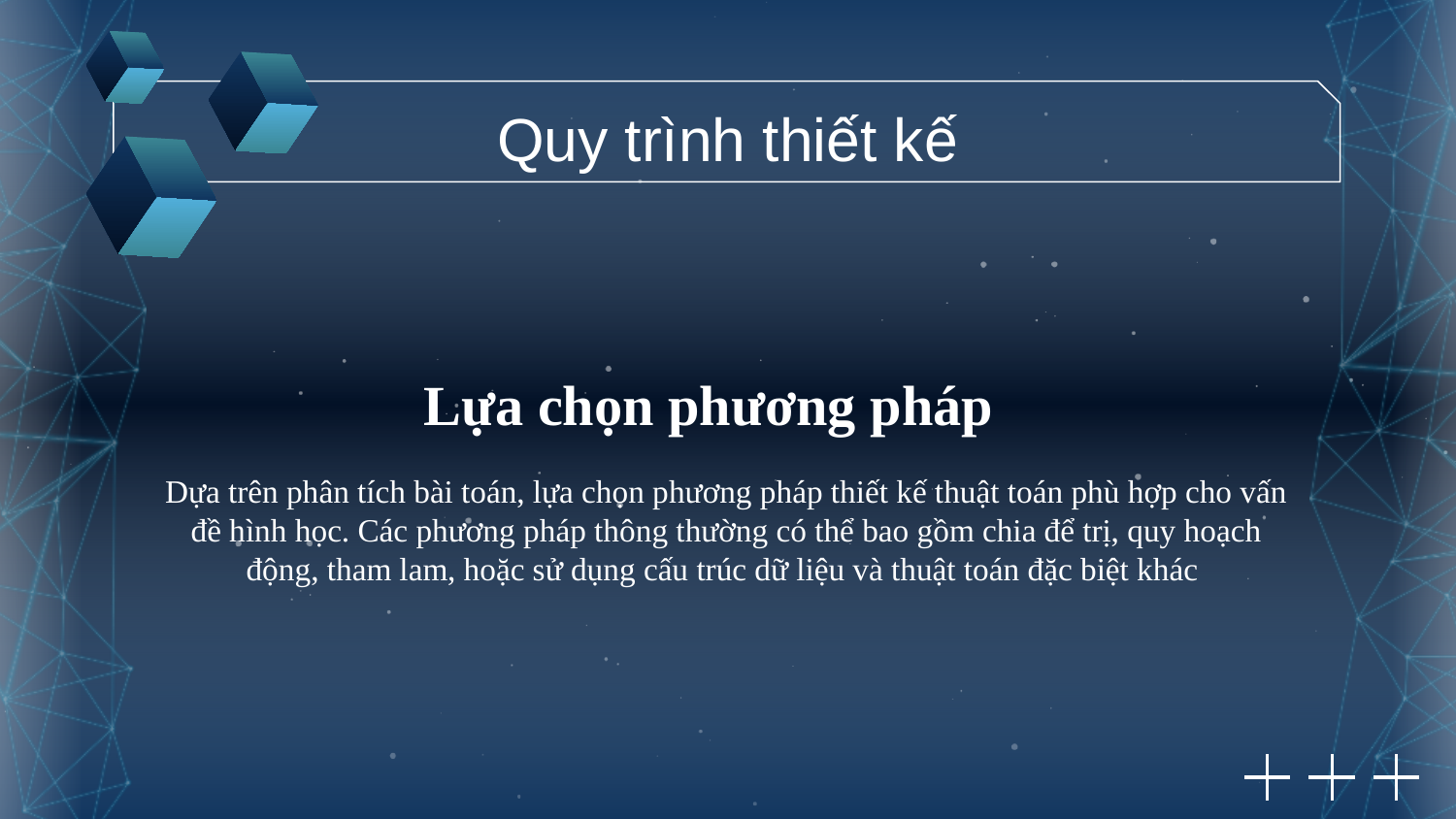

Quy trình thiết kế

# Lựa chọn phương pháp
Dựa trên phân tích bài toán, lựa chọn phương pháp thiết kế thuật toán phù hợp cho vấn đề hình học. Các phương pháp thông thường có thể bao gồm chia để trị, quy hoạch động, tham lam, hoặc sử dụng cấu trúc dữ liệu và thuật toán đặc biệt khác